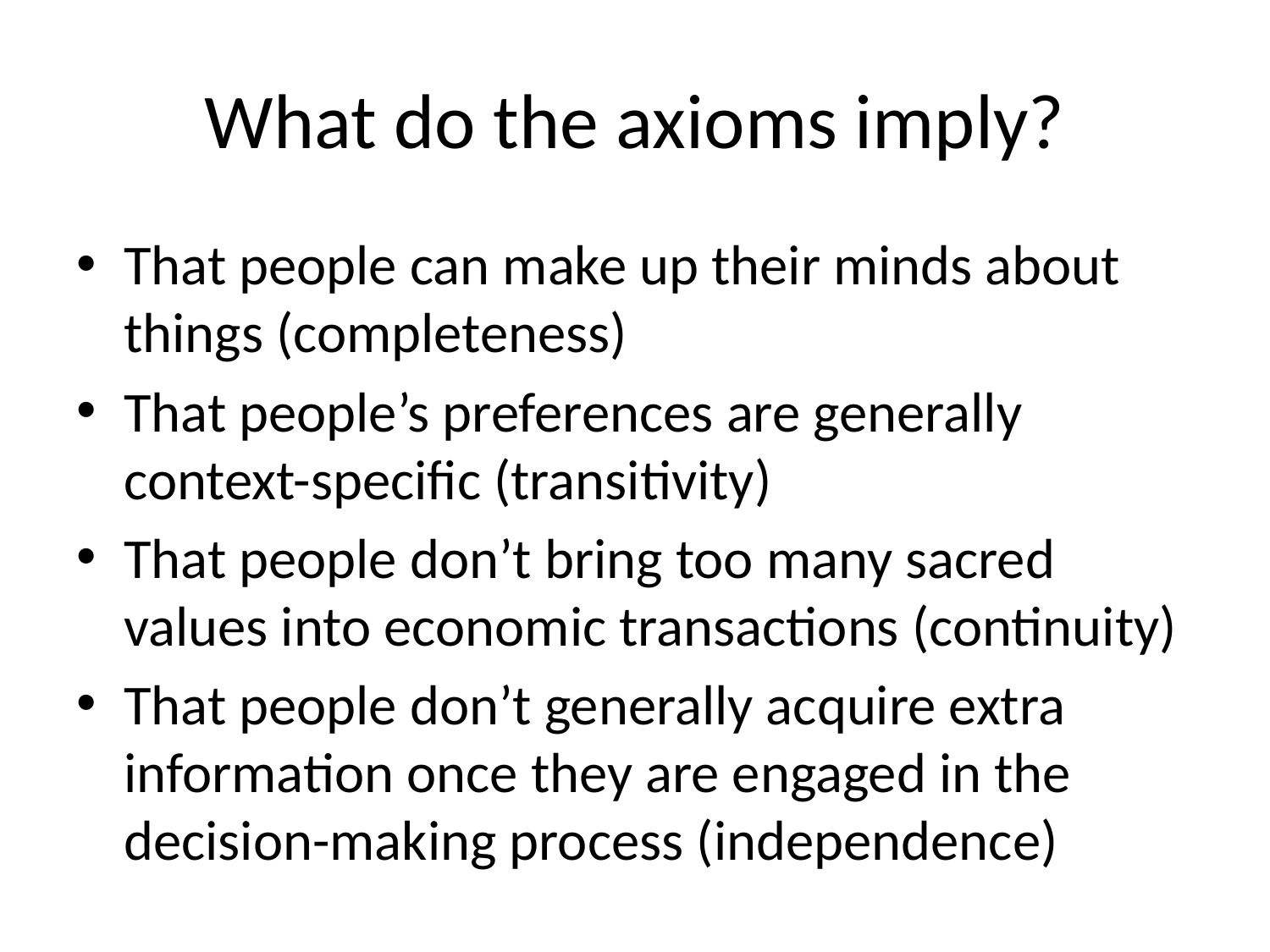

# What do the axioms imply?
That people can make up their minds about things (completeness)
That people’s preferences are generally context-specific (transitivity)
That people don’t bring too many sacred values into economic transactions (continuity)
That people don’t generally acquire extra information once they are engaged in the decision-making process (independence)